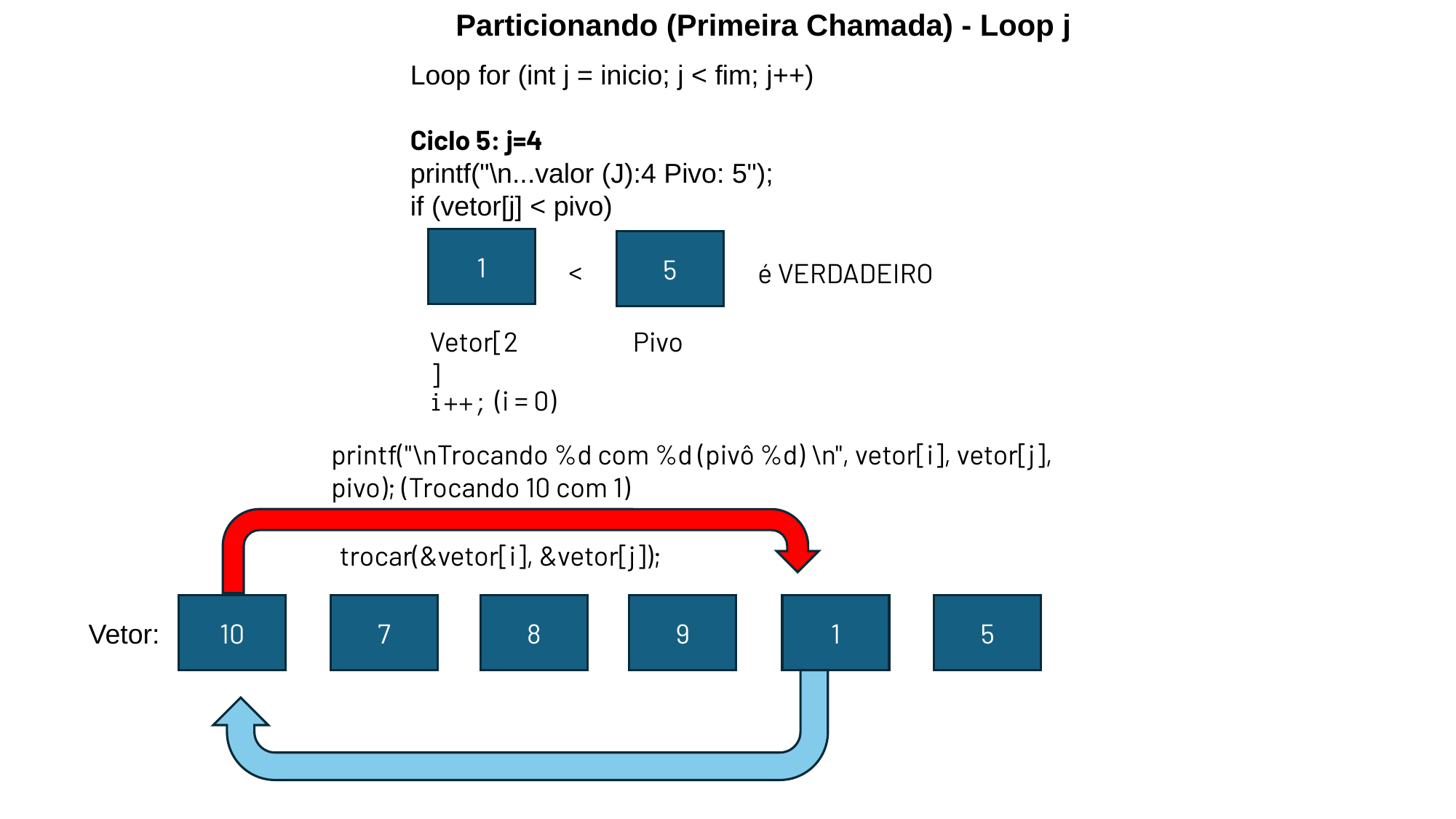

Particionando (Primeira Chamada) - Loop j

Loop for (int j = inicio; j < fim; j++)

Ciclo 5: j=4
printf("\n...valor (J):4 Pivo: 5");
if (vetor[j] < pivo)

                             <
1
5
é VERDADEIRO
Vetor[2]
Pivo
i++; (i = 0)
printf("\nTrocando %d com %d (pivô %d) \n", vetor[i], vetor[j], pivo); (Trocando 10 com 1)

trocar(&vetor[i], &vetor[j]);
8
9
5
10
7
1
Vetor: